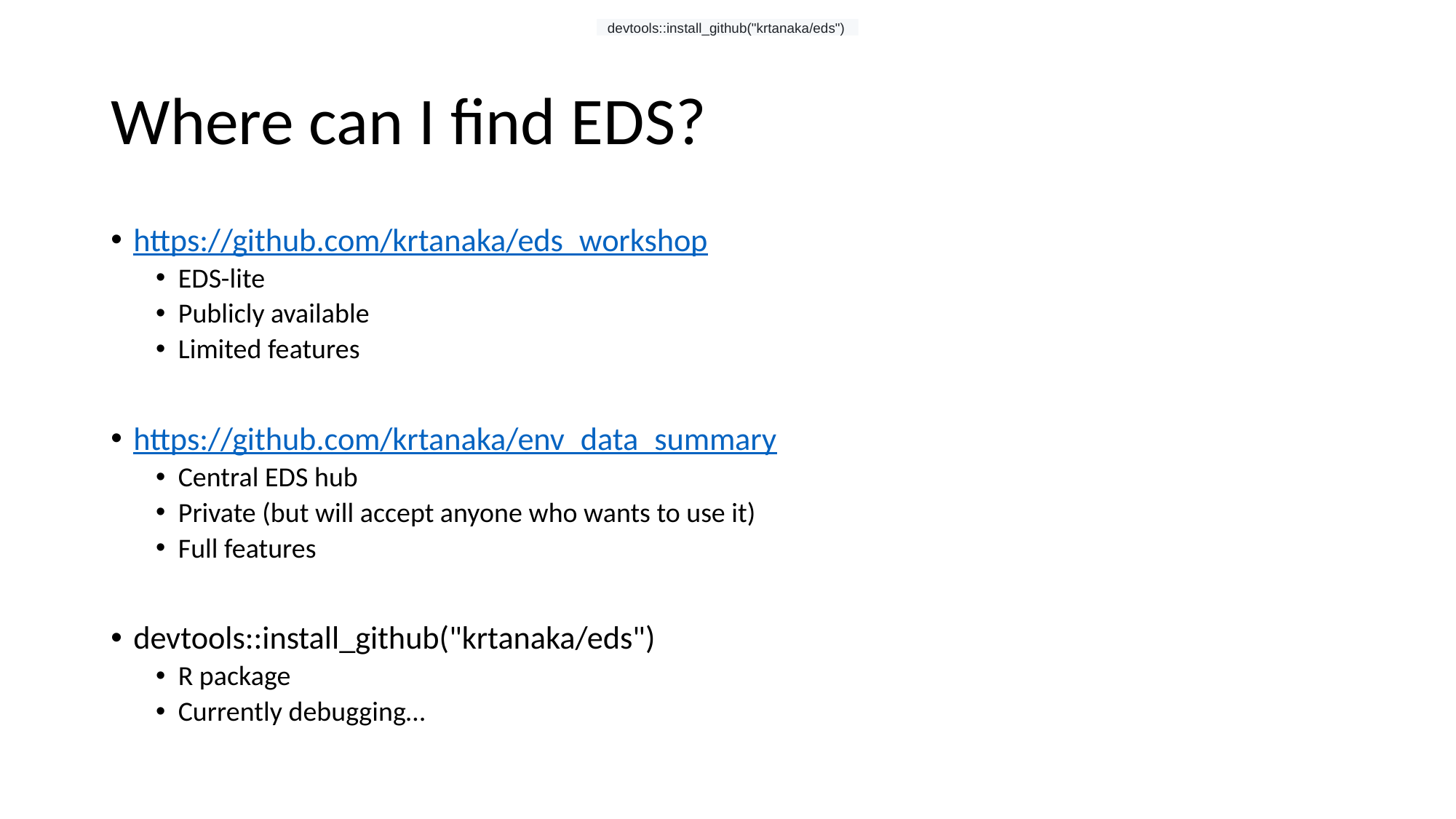

devtools::install_github("krtanaka/eds")
# Where can I find EDS?
https://github.com/krtanaka/eds_workshop
EDS-lite
Publicly available
Limited features

https://github.com/krtanaka/env_data_summary
Central EDS hub
Private (but will accept anyone who wants to use it)
Full features

devtools::install_github("krtanaka/eds")
R package
Currently debugging…